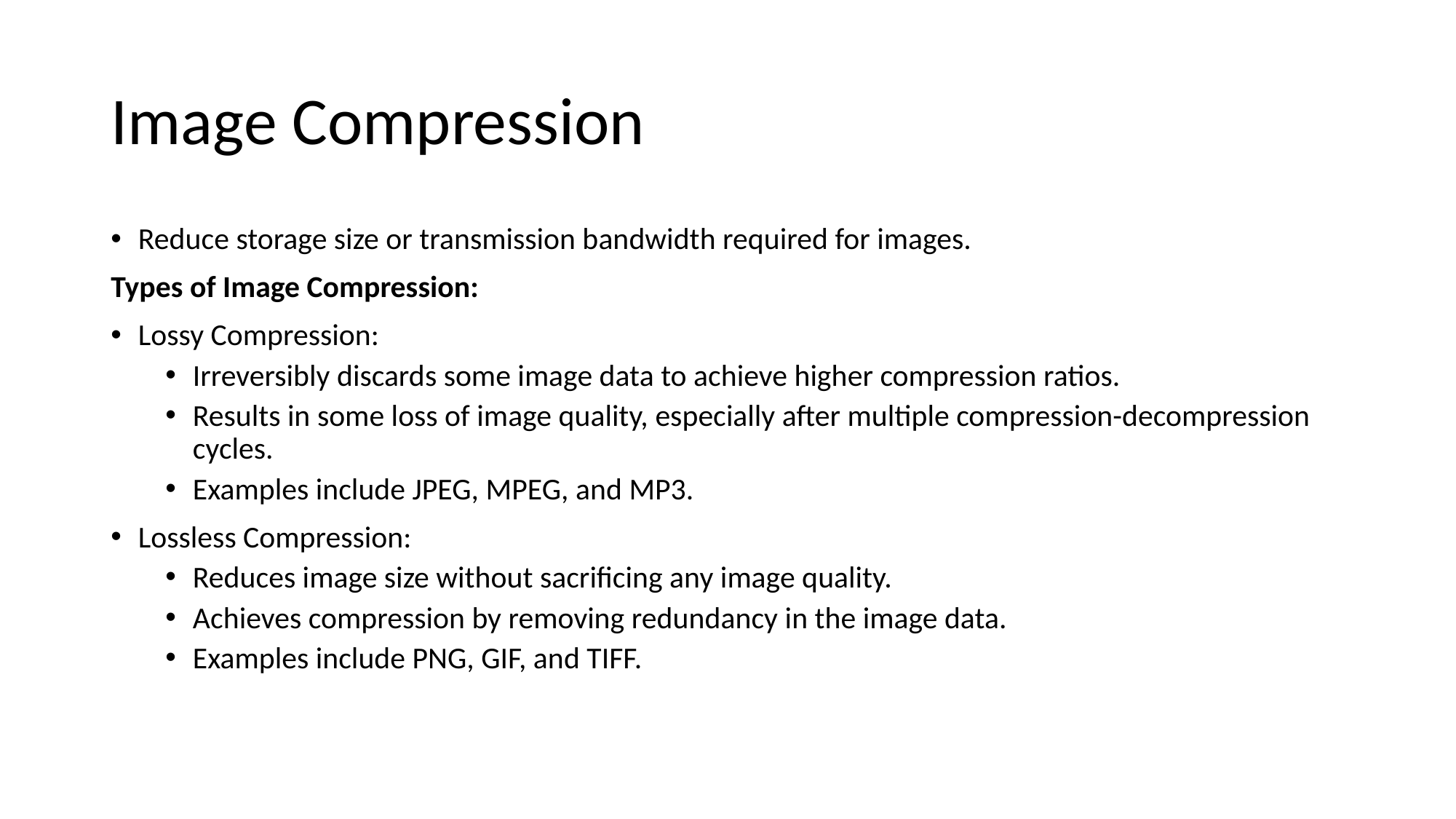

# Image Compression
Reduce storage size or transmission bandwidth required for images.
Types of Image Compression:
Lossy Compression:
Irreversibly discards some image data to achieve higher compression ratios.
Results in some loss of image quality, especially after multiple compression-decompression cycles.
Examples include JPEG, MPEG, and MP3.
Lossless Compression:
Reduces image size without sacrificing any image quality.
Achieves compression by removing redundancy in the image data.
Examples include PNG, GIF, and TIFF.